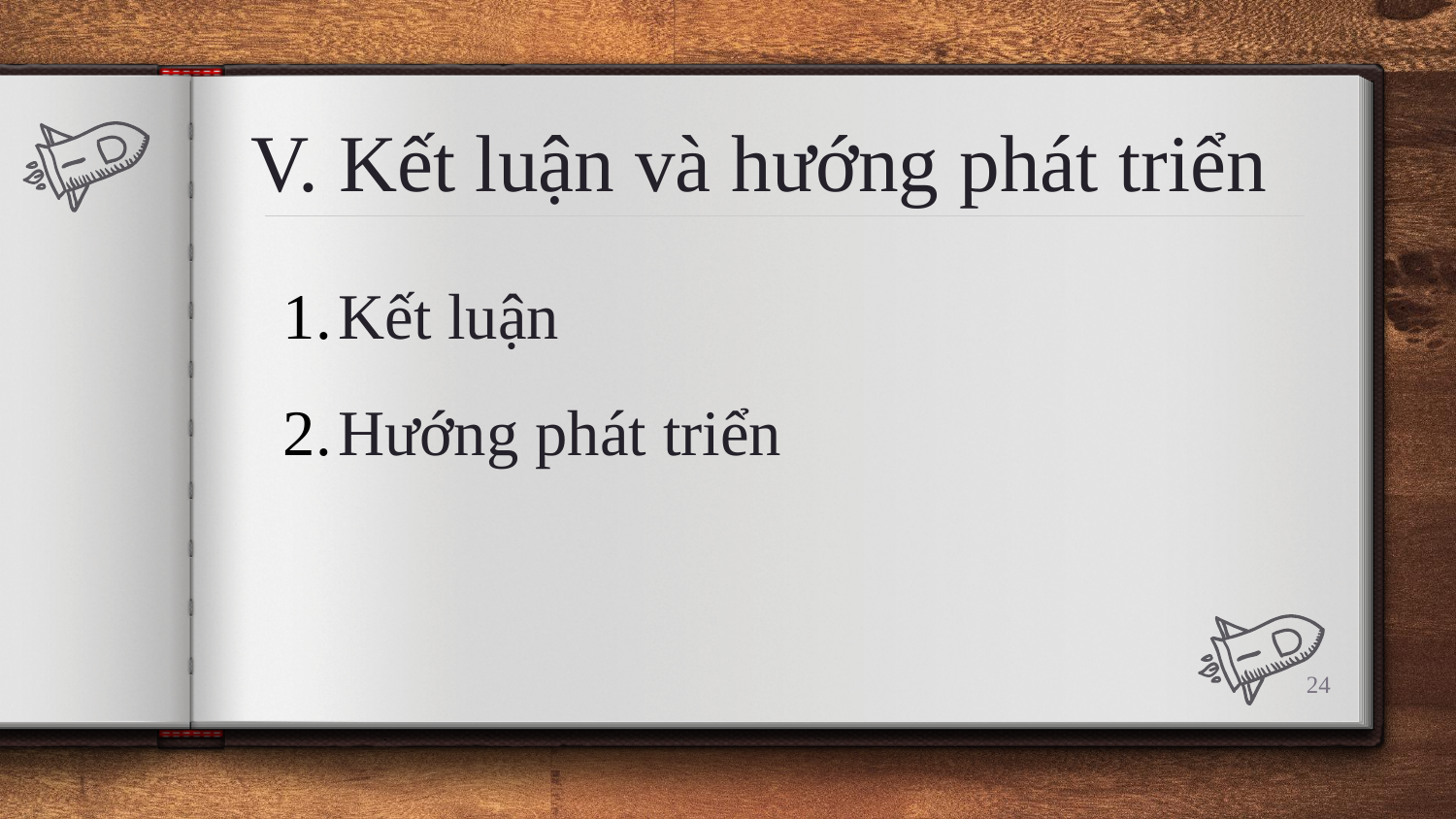

V. Kết luận và hướng phát triển

Kết luận
Hướng phát triển

24